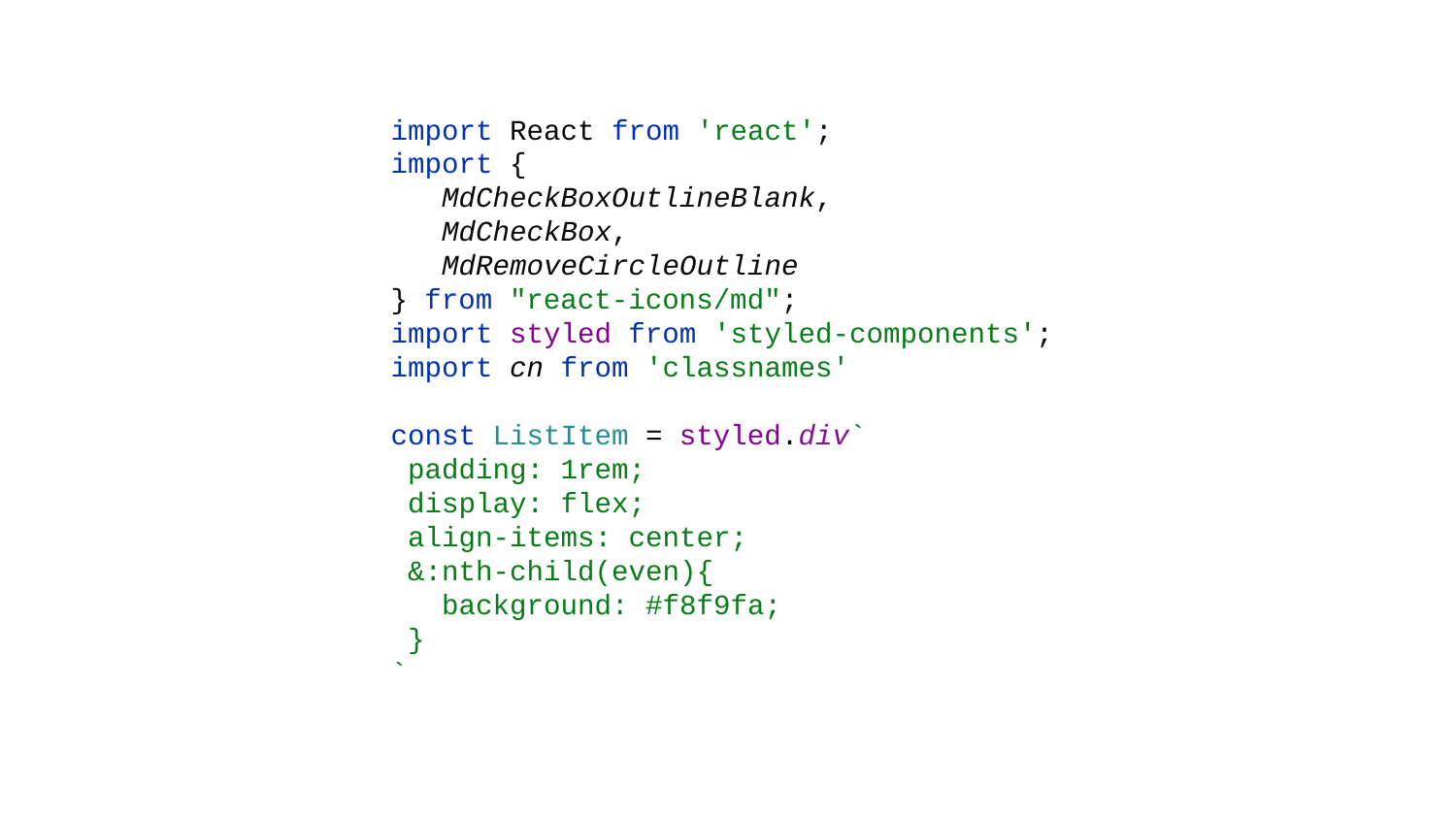

import React from 'react';
import {
   MdCheckBoxOutlineBlank,
   MdCheckBox,
   MdRemoveCircleOutline
} from "react-icons/md";
import styled from 'styled-components';
import cn from 'classnames'

const ListItem = styled.div`
 padding: 1rem;
 display: flex;
 align-items: center;
 &:nth-child(even){
   background: #f8f9fa;
 }
`